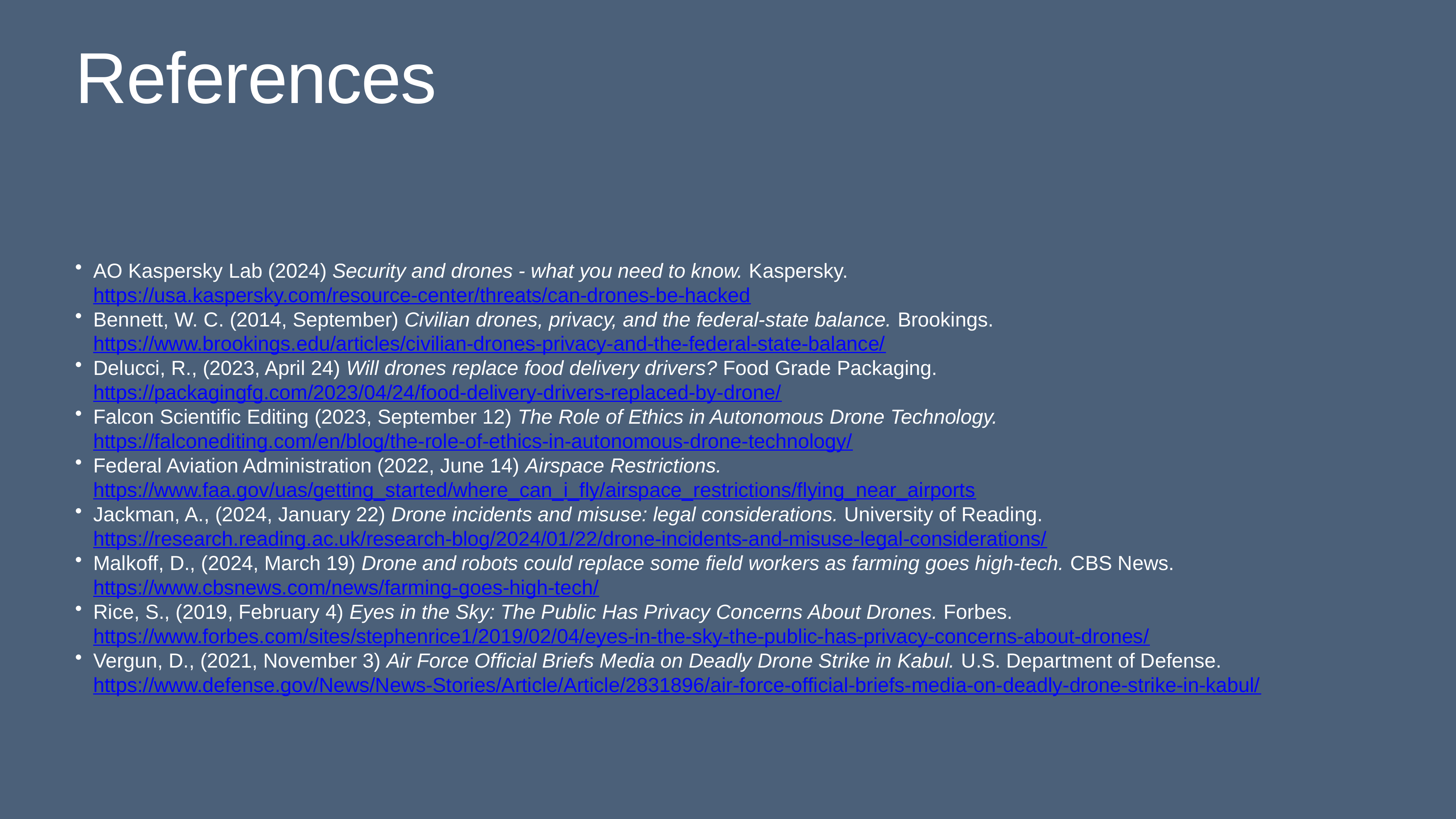

# References
AO Kaspersky Lab (2024) Security and drones - what you need to know. Kaspersky. https://usa.kaspersky.com/resource-center/threats/can-drones-be-hacked
Bennett, W. C. (2014, September) Civilian drones, privacy, and the federal-state balance. Brookings. https://www.brookings.edu/articles/civilian-drones-privacy-and-the-federal-state-balance/
Delucci, R., (2023, April 24) Will drones replace food delivery drivers? Food Grade Packaging. https://packagingfg.com/2023/04/24/food-delivery-drivers-replaced-by-drone/
Falcon Scientific Editing (2023, September 12) The Role of Ethics in Autonomous Drone Technology. https://falconediting.com/en/blog/the-role-of-ethics-in-autonomous-drone-technology/
Federal Aviation Administration (2022, June 14) Airspace Restrictions. https://www.faa.gov/uas/getting_started/where_can_i_fly/airspace_restrictions/flying_near_airports
Jackman, A., (2024, January 22) Drone incidents and misuse: legal considerations. University of Reading. https://research.reading.ac.uk/research-blog/2024/01/22/drone-incidents-and-misuse-legal-considerations/
Malkoff, D., (2024, March 19) Drone and robots could replace some field workers as farming goes high-tech. CBS News. https://www.cbsnews.com/news/farming-goes-high-tech/
Rice, S., (2019, February 4) Eyes in the Sky: The Public Has Privacy Concerns About Drones. Forbes. https://www.forbes.com/sites/stephenrice1/2019/02/04/eyes-in-the-sky-the-public-has-privacy-concerns-about-drones/
Vergun, D., (2021, November 3) Air Force Official Briefs Media on Deadly Drone Strike in Kabul. U.S. Department of Defense. https://www.defense.gov/News/News-Stories/Article/Article/2831896/air-force-official-briefs-media-on-deadly-drone-strike-in-kabul/